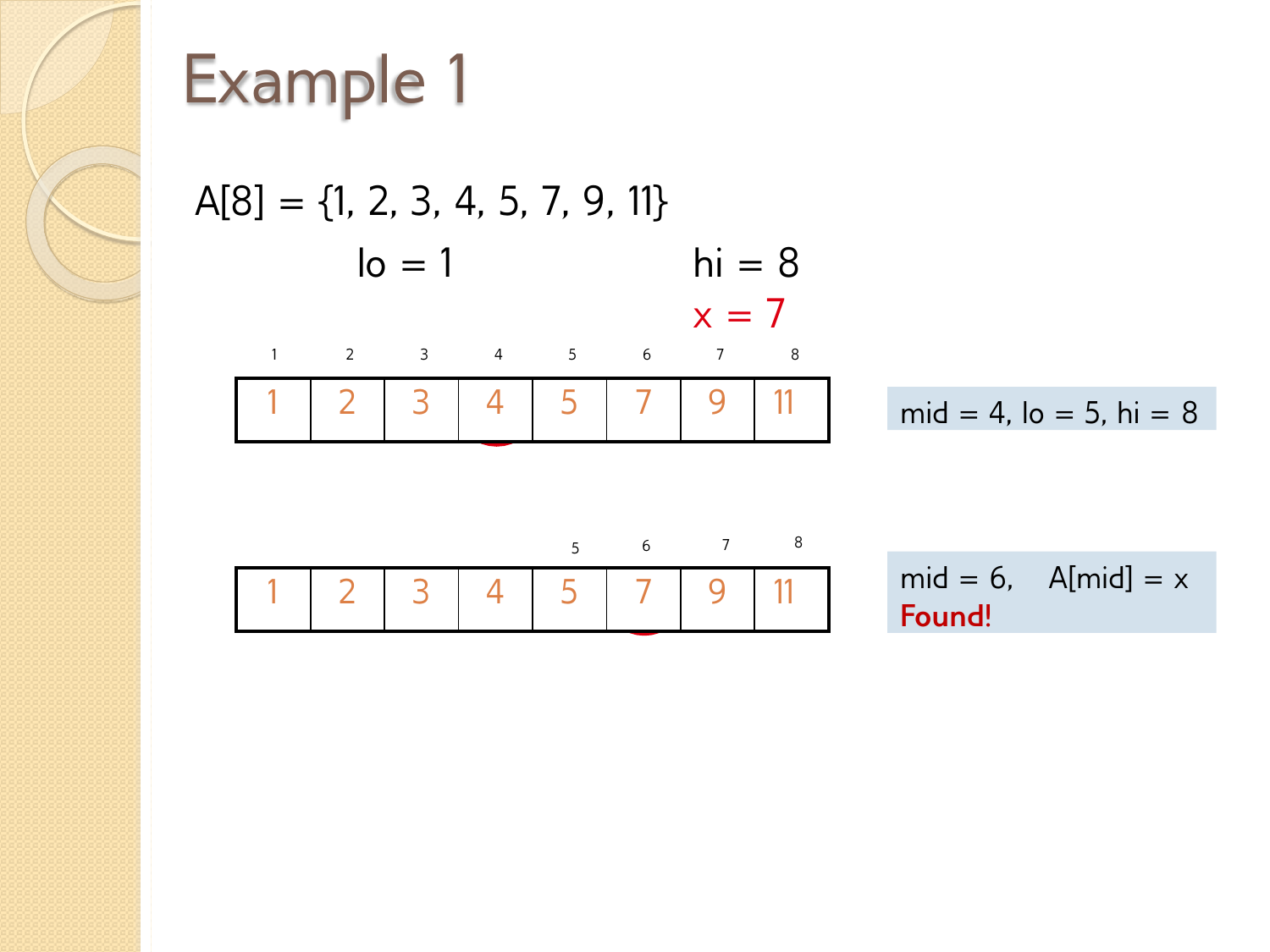

# Example 1
A[8] = {1, 2, 3, 4, 5, 7, 9, 11}
lo = 1	hi = 8	x = 7
1
2
3
4
5
6
7
8
| 1 | 2 | 3 | 4 | 5 | 7 | 9 | 11 |
| --- | --- | --- | --- | --- | --- | --- | --- |

mid = 4, lo = 5, hi = 8
8
7
6
5
mid = 6,	A[mid] = x
Found!
| 1 | 2 | 3 | 4 | 5 | 7 | 9 | 11 |
| --- | --- | --- | --- | --- | --- | --- | --- |